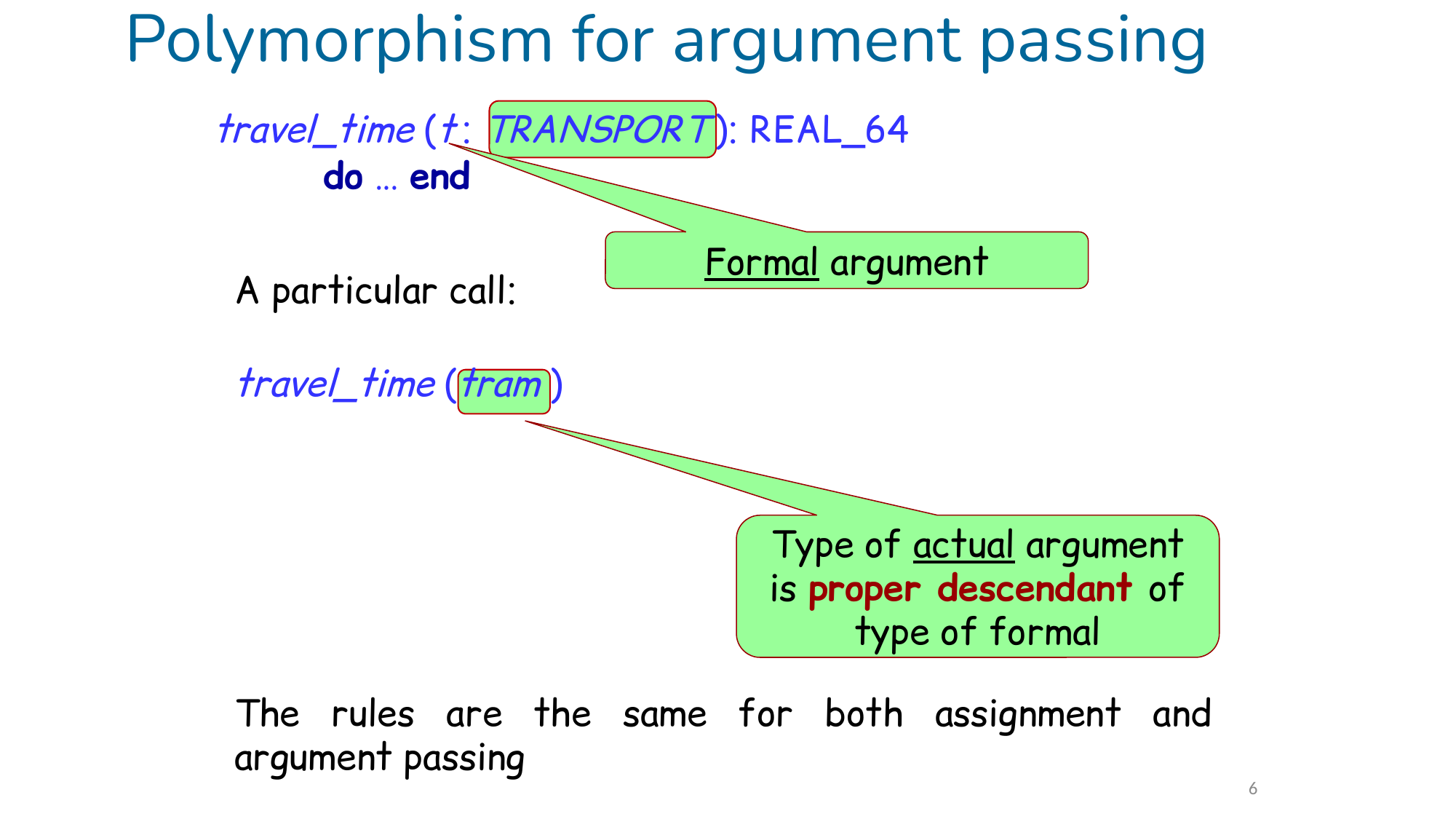

# Polymorphism for argument passing

travel_time (t : TRANSPORT ): REAL_64
	do … end
Formal argument
A particular call:

travel_time (tram )

Type of actual argument is proper descendant of type of formal
The rules are the same for both assignment and argument passing
6